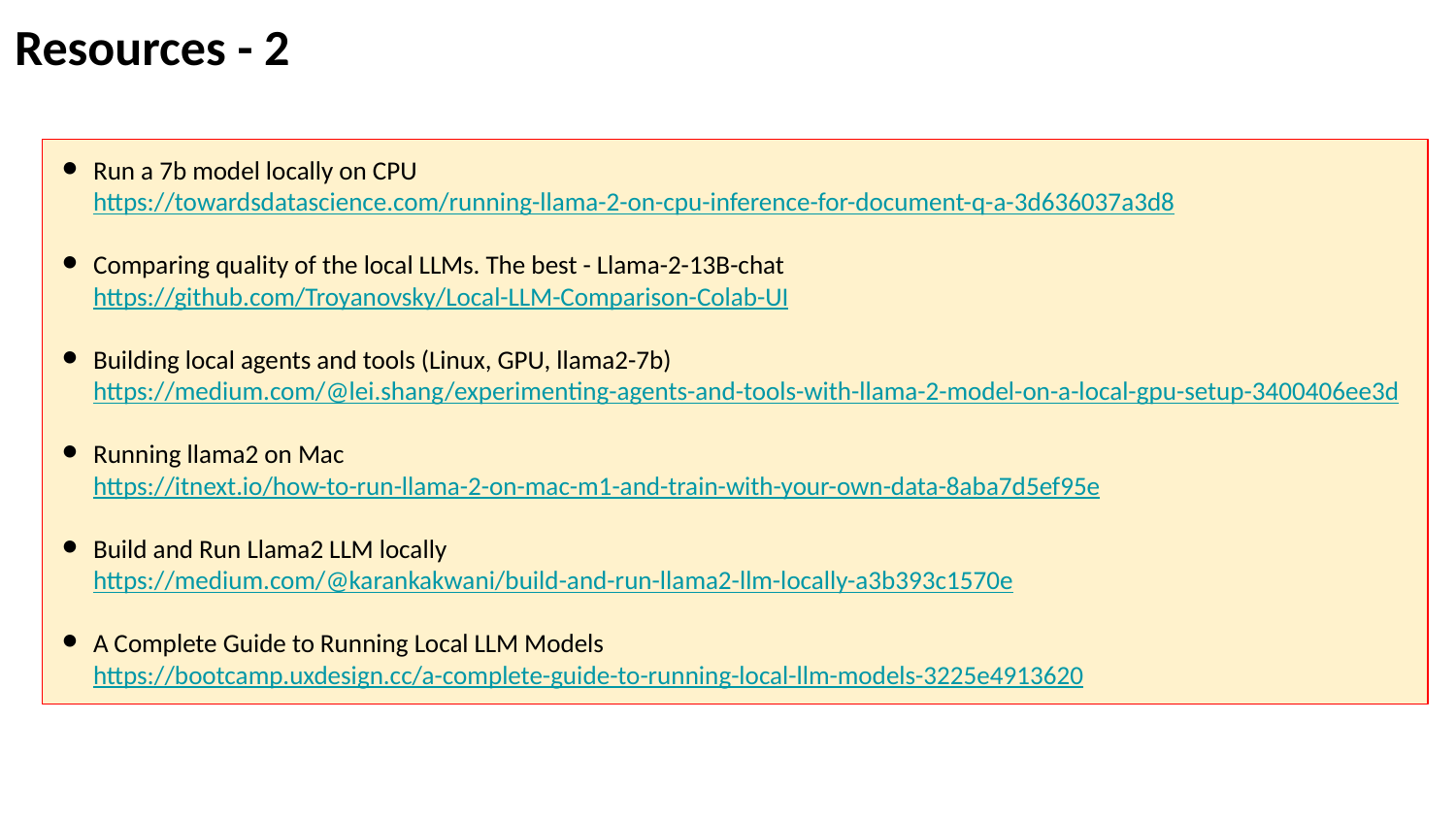

Resources - 2
Run a 7b model locally on CPU
https://towardsdatascience.com/running-llama-2-on-cpu-inference-for-document-q-a-3d636037a3d8
Comparing quality of the local LLMs. The best - Llama-2-13B-chat
https://github.com/Troyanovsky/Local-LLM-Comparison-Colab-UI
Building local agents and tools (Linux, GPU, llama2-7b)
https://medium.com/@lei.shang/experimenting-agents-and-tools-with-llama-2-model-on-a-local-gpu-setup-3400406ee3d
Running llama2 on Mac
https://itnext.io/how-to-run-llama-2-on-mac-m1-and-train-with-your-own-data-8aba7d5ef95e
Build and Run Llama2 LLM locally
https://medium.com/@karankakwani/build-and-run-llama2-llm-locally-a3b393c1570e
A Complete Guide to Running Local LLM Models
https://bootcamp.uxdesign.cc/a-complete-guide-to-running-local-llm-models-3225e4913620